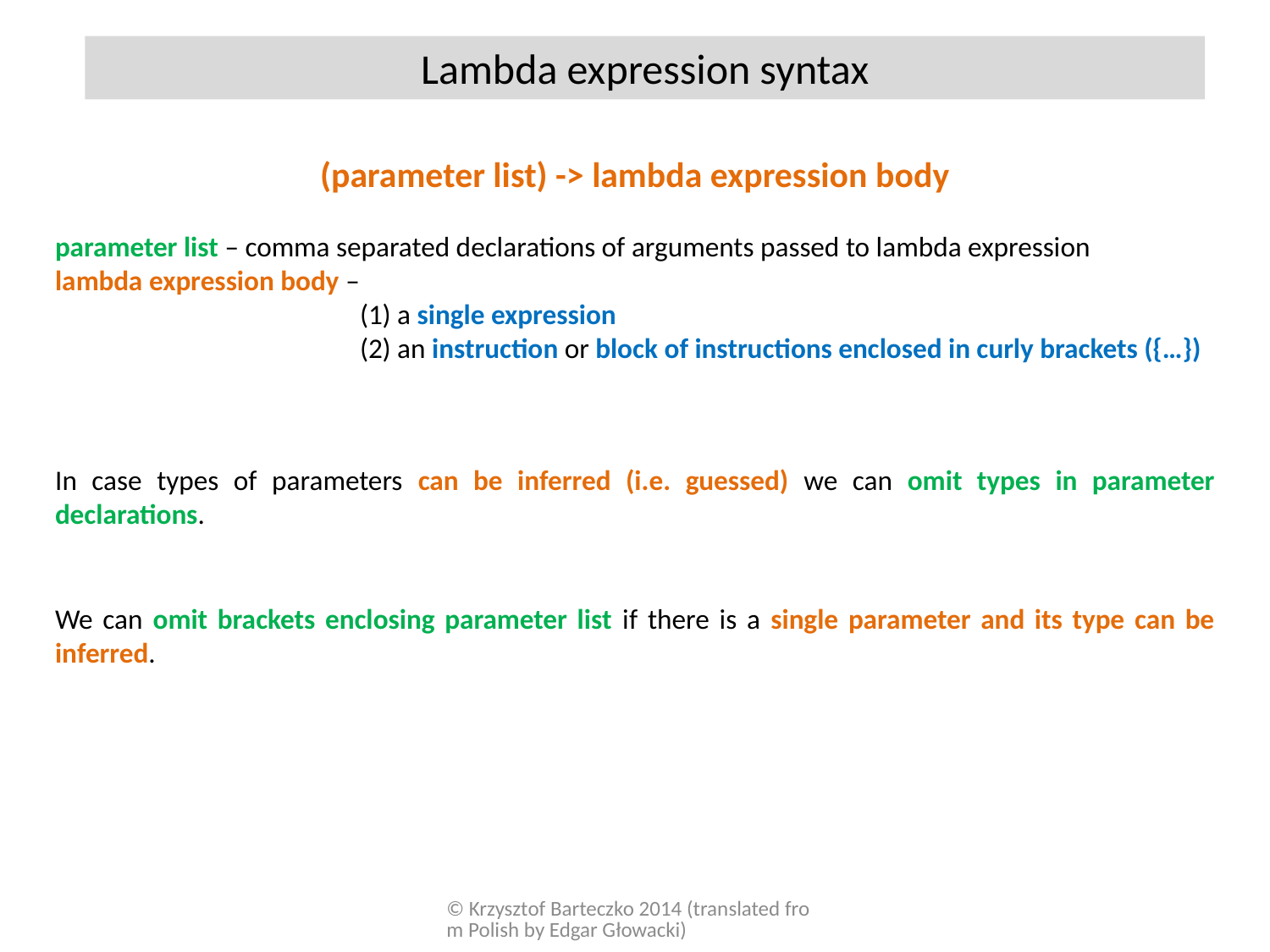

Lambda expression syntax
(parameter list) -> lambda expression body

parameter list – comma separated declarations of arguments passed to lambda expression
lambda expression body –
                                                (1) a single expression
                                                (2) an instruction or block of instructions enclosed in curly brackets ({…})
In case types of parameters can be inferred (i.e. guessed) we can omit types in parameter declarations.
We can omit brackets enclosing parameter list if there is a single parameter and its type can be inferred.
© Krzysztof Barteczko 2014 (translated from Polish by Edgar Głowacki)